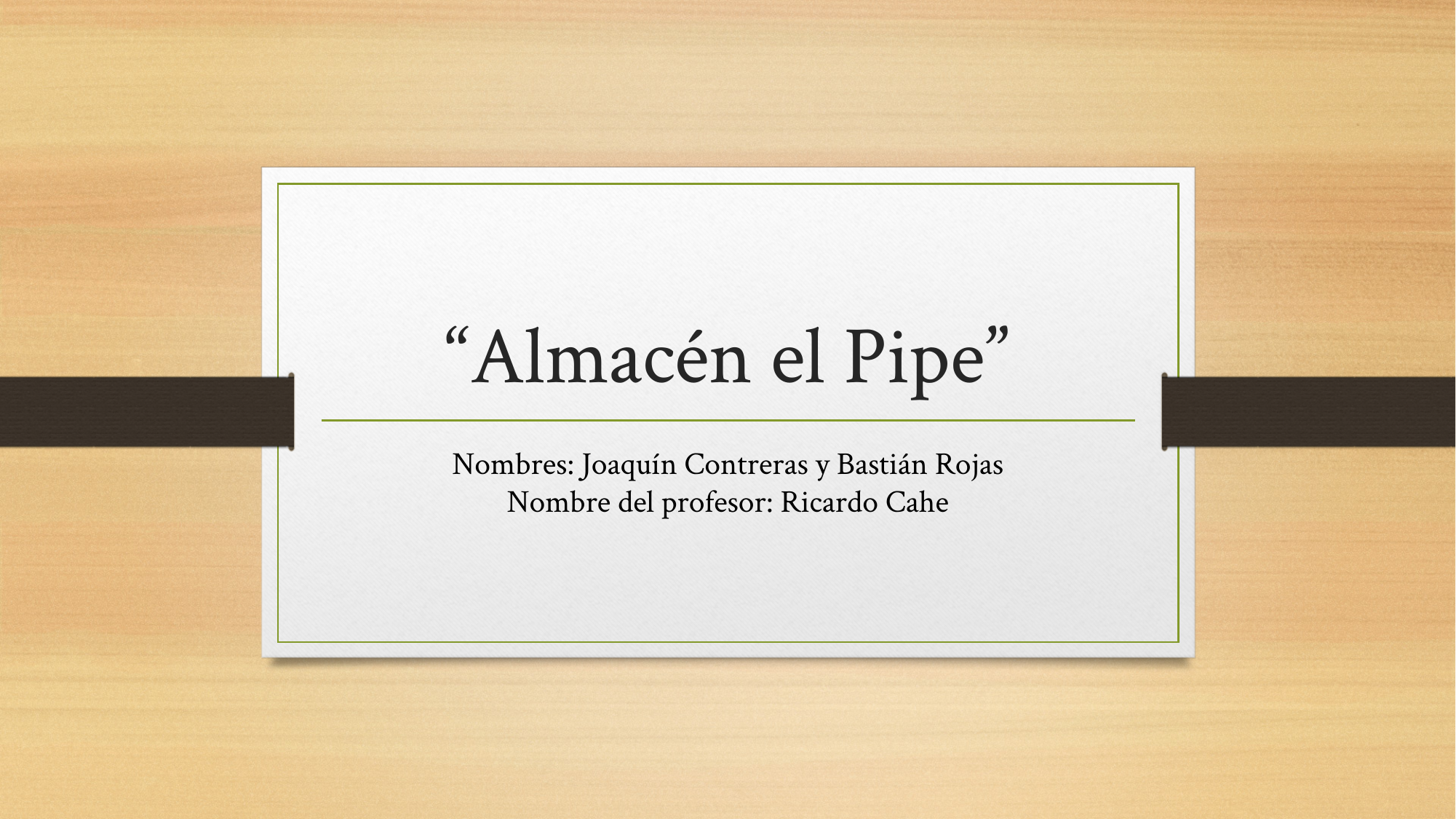

# “Almacén el Pipe”
Nombres: Joaquín Contreras y Bastián Rojas
Nombre del profesor: Ricardo Cahe